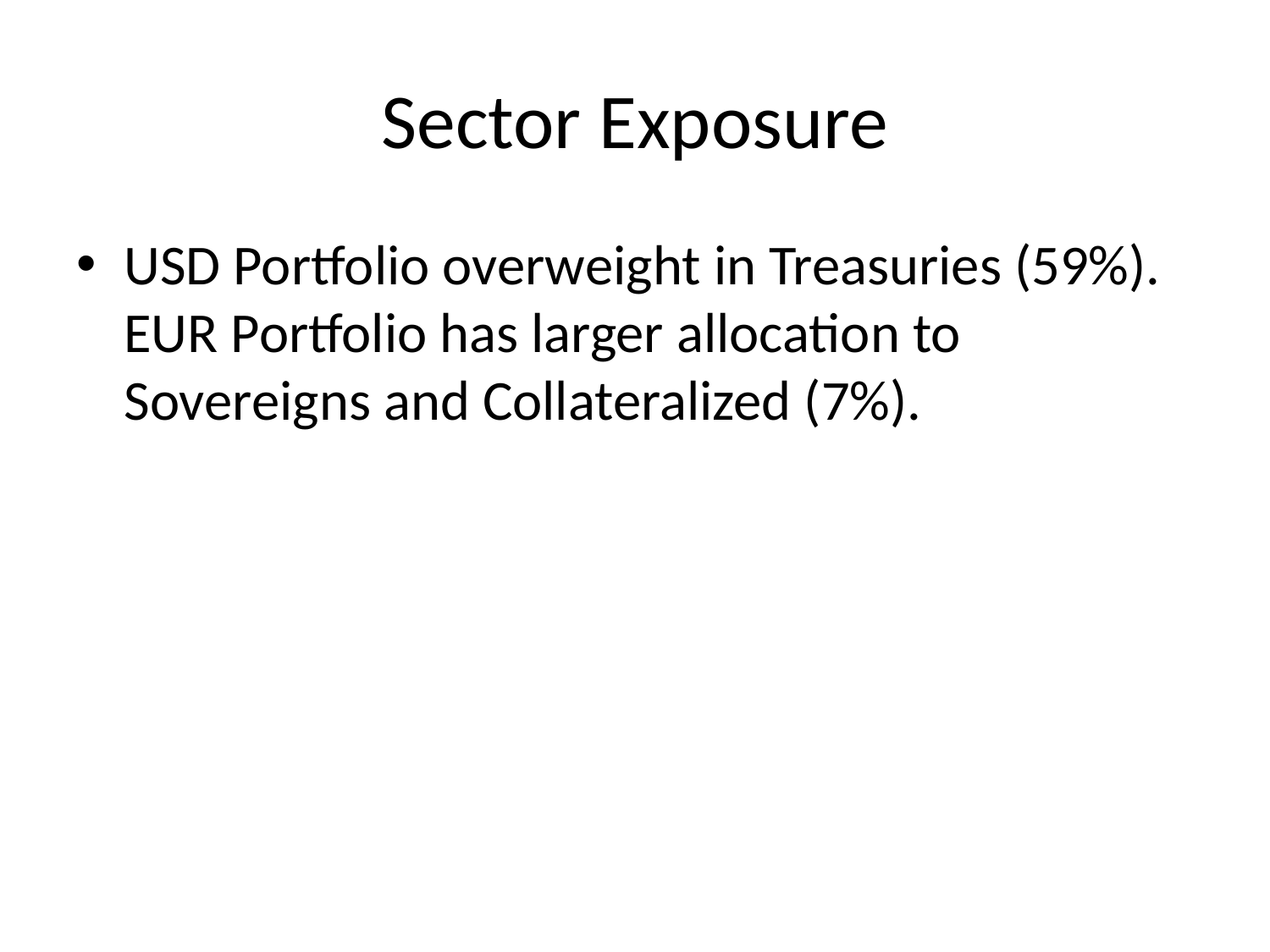

# Sector Exposure
USD Portfolio overweight in Treasuries (59%). EUR Portfolio has larger allocation to Sovereigns and Collateralized (7%).